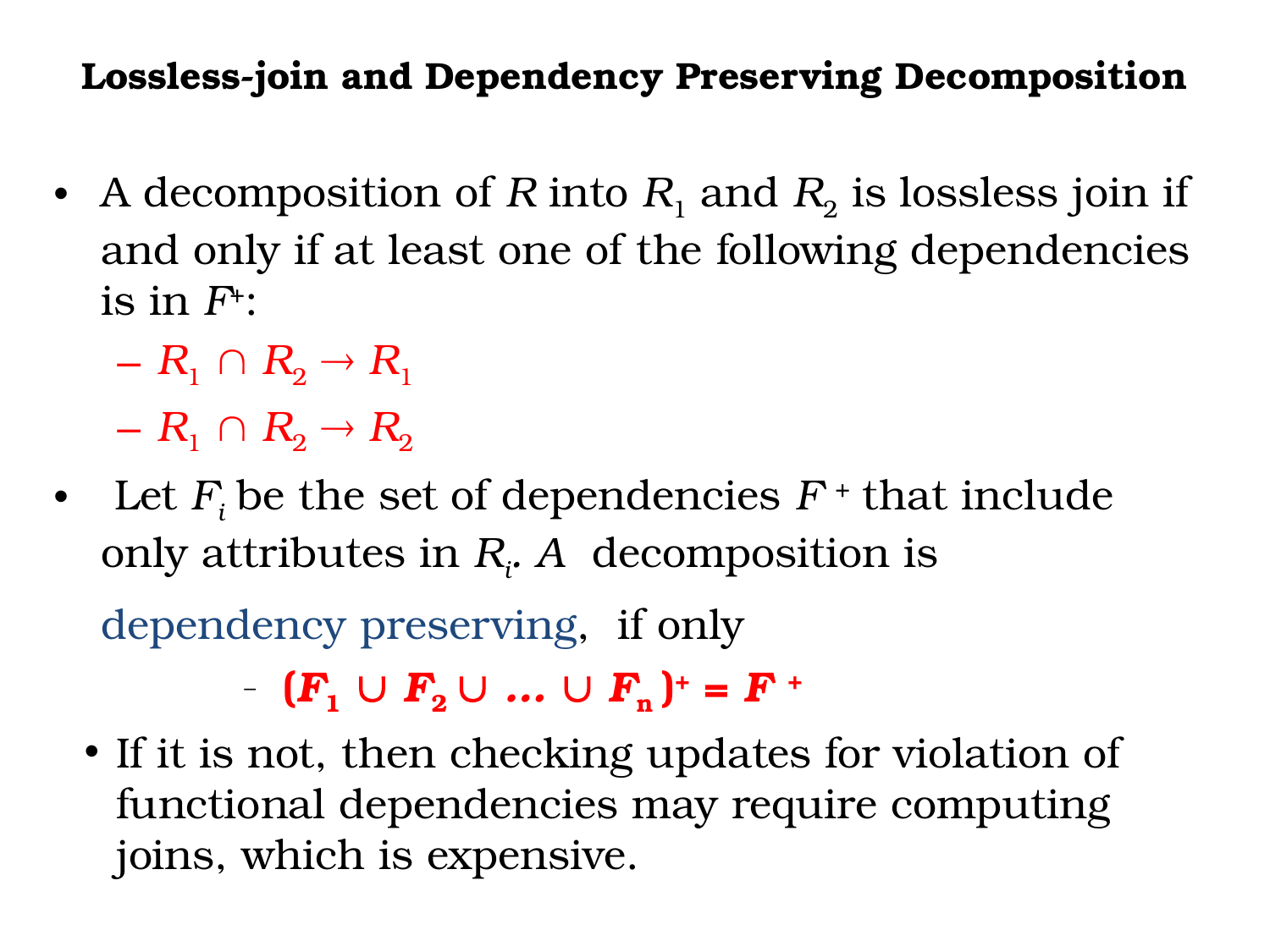

# Lossless-join and Dependency Preserving Decomposition
A decomposition of R into R1 and R2 is lossless join if and only if at least one of the following dependencies is in F+:
R1 ∩ R2 → R1
R1 ∩ R2 → R2
 Let Fi be the set of dependencies F + that include only attributes in Ri. A  decomposition is  dependency preserving,  if only
 (F1 ∪ F2 ∪ … ∪ Fn )+ = F +
If it is not, then checking updates for violation of functional dependencies may require computing joins, which is expensive.